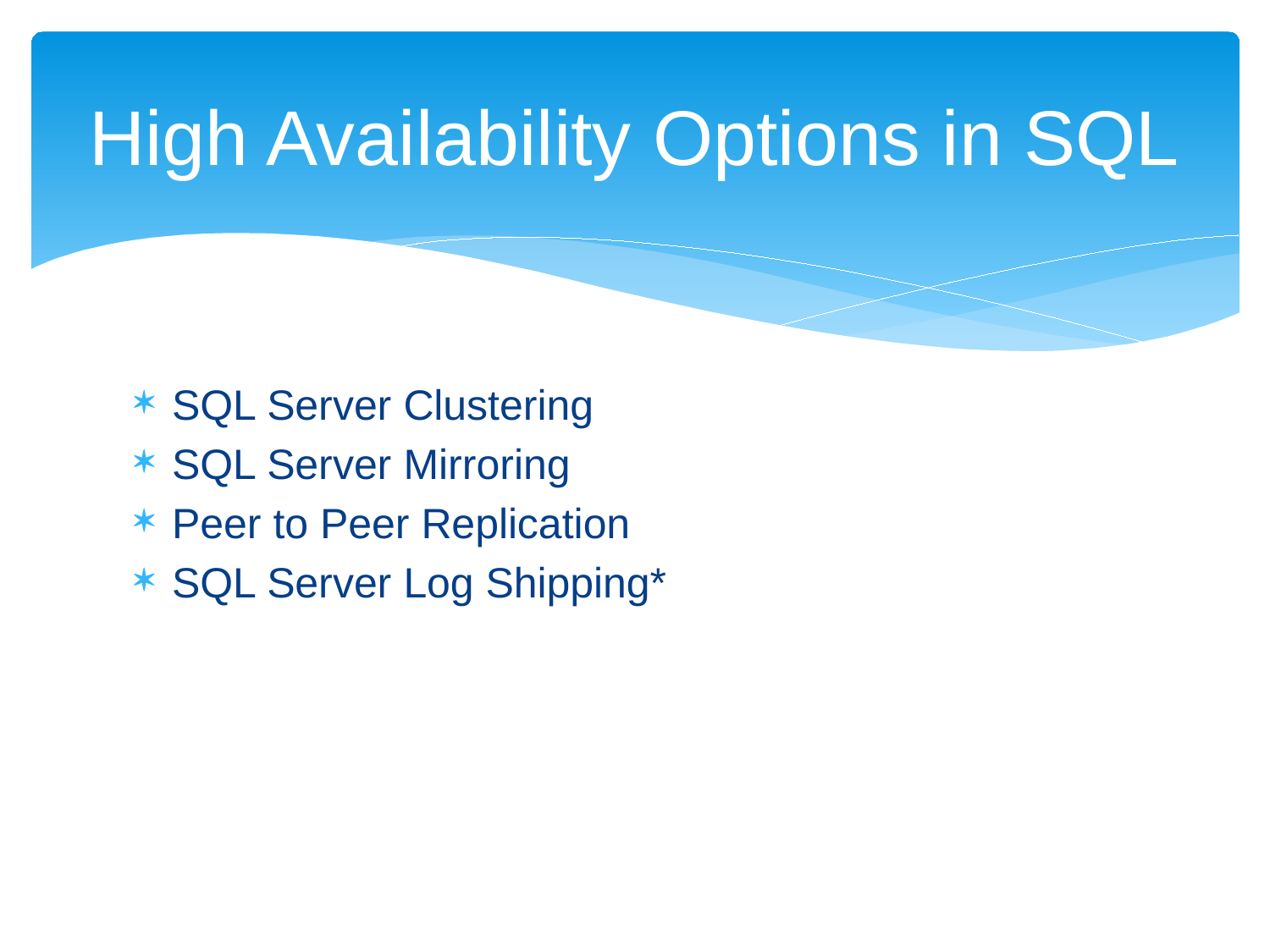

# High Availability Options in SQL
SQL Server Clustering
SQL Server Mirroring
Peer to Peer Replication
SQL Server Log Shipping*